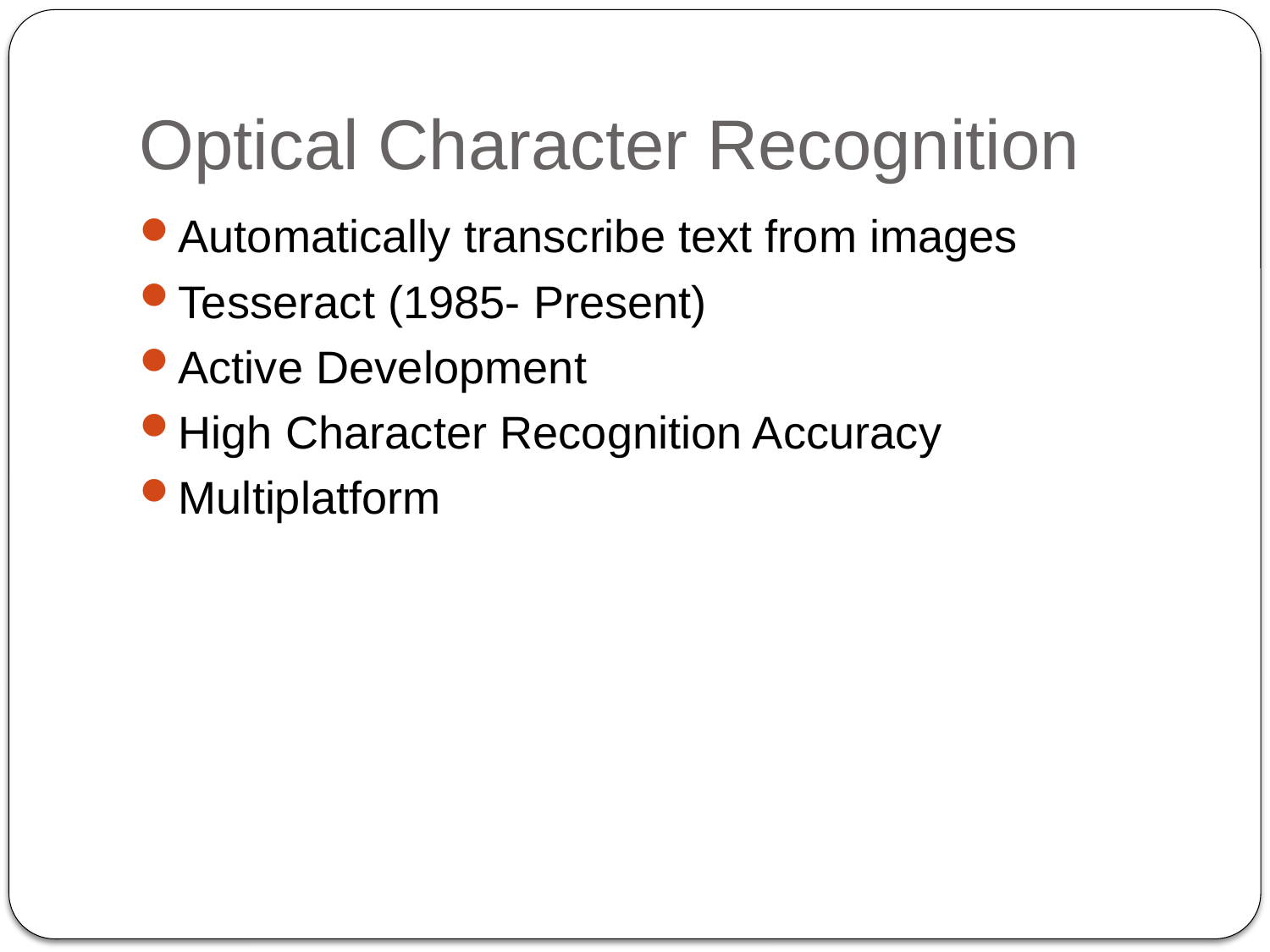

# Optical Character Recognition
Automatically transcribe text from images
Tesseract (1985- Present)
Active Development
High Character Recognition Accuracy
Multiplatform